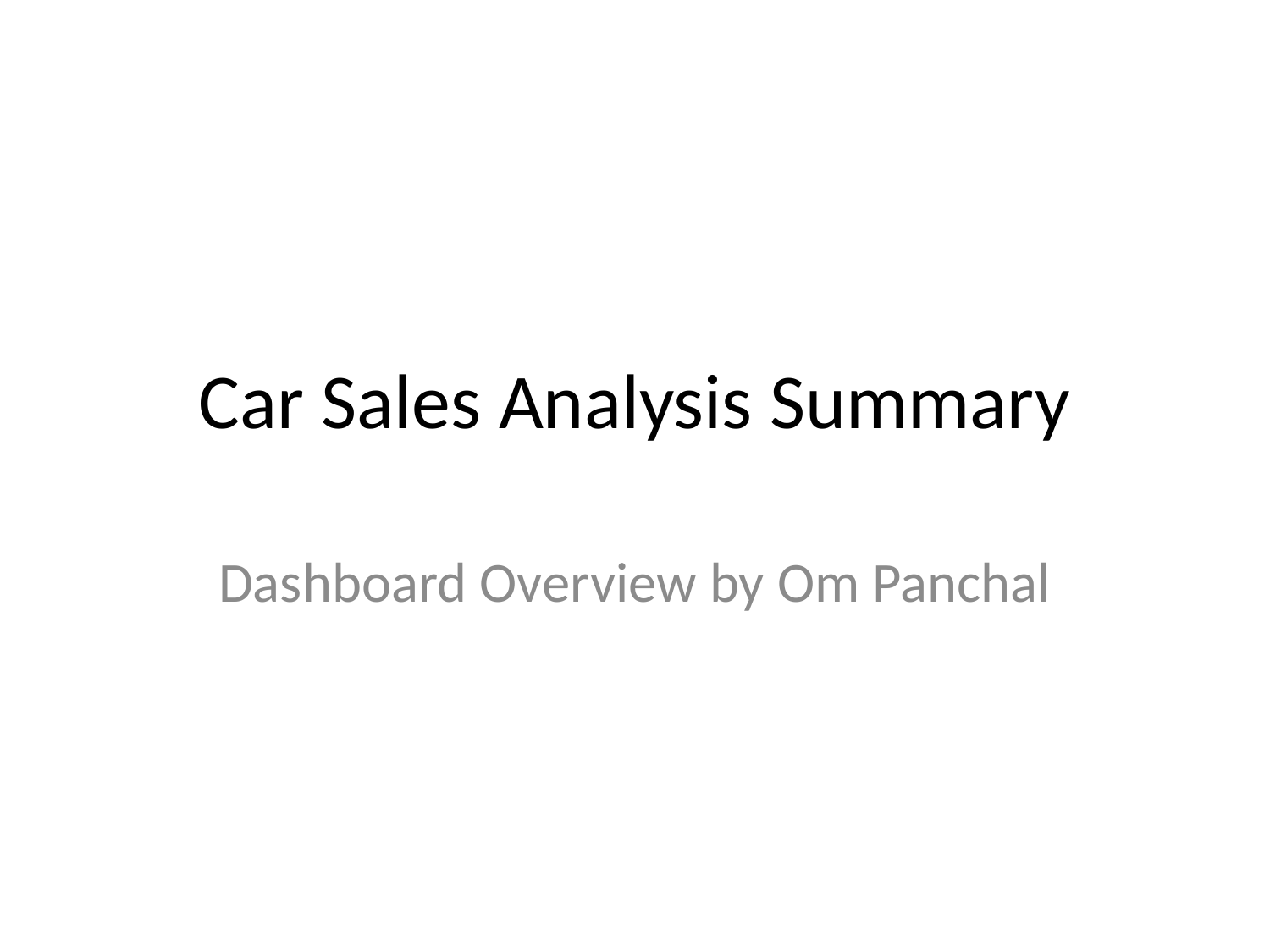

# Car Sales Analysis Summary
Dashboard Overview by Om Panchal